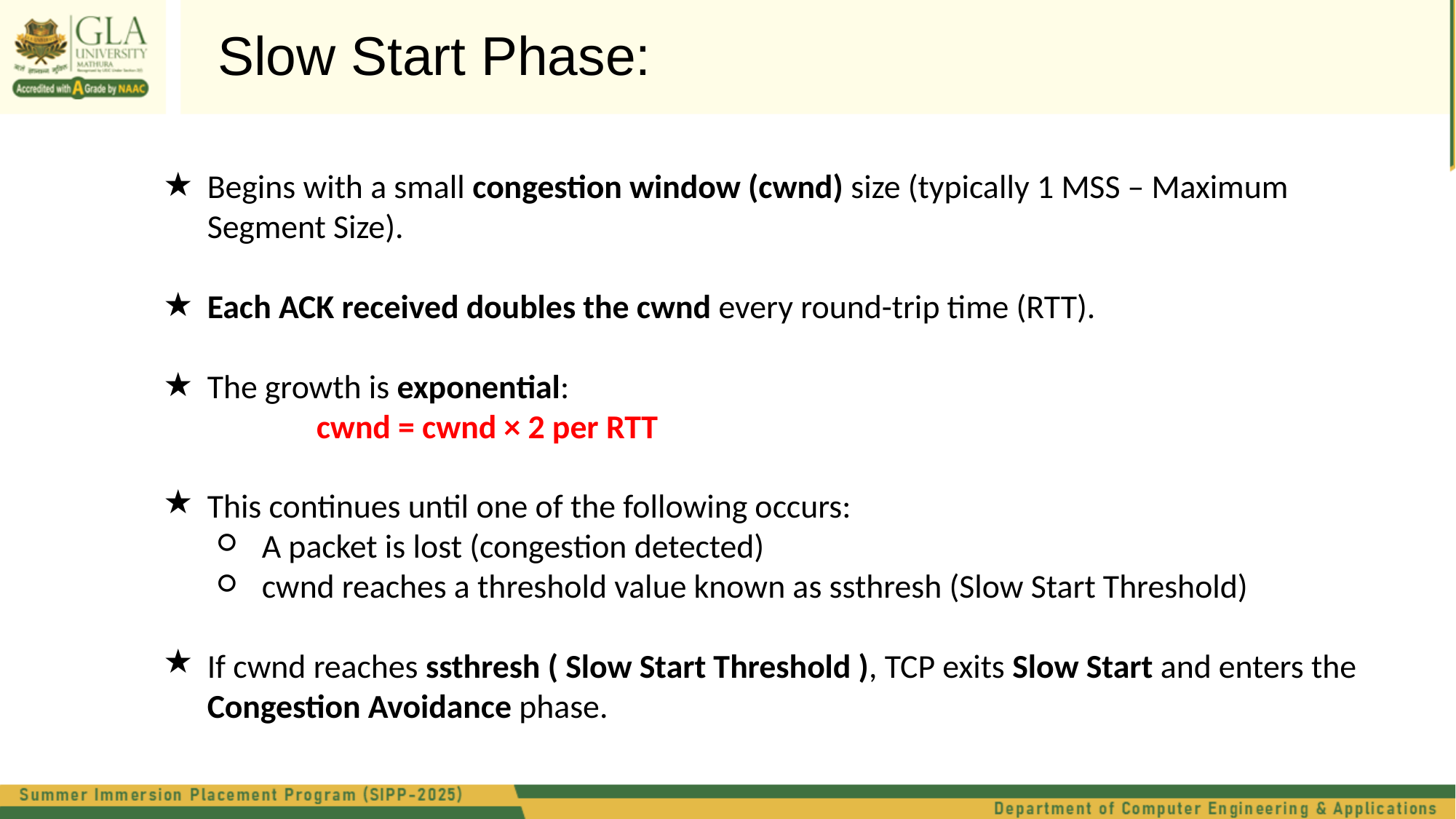

Slow Start Phase:
Begins with a small congestion window (cwnd) size (typically 1 MSS – Maximum Segment Size).
Each ACK received doubles the cwnd every round-trip time (RTT).
The growth is exponential:
cwnd = cwnd × 2 per RTT

This continues until one of the following occurs:
A packet is lost (congestion detected)
cwnd reaches a threshold value known as ssthresh (Slow Start Threshold)

If cwnd reaches ssthresh ( Slow Start Threshold ), TCP exits Slow Start and enters the Congestion Avoidance phase.